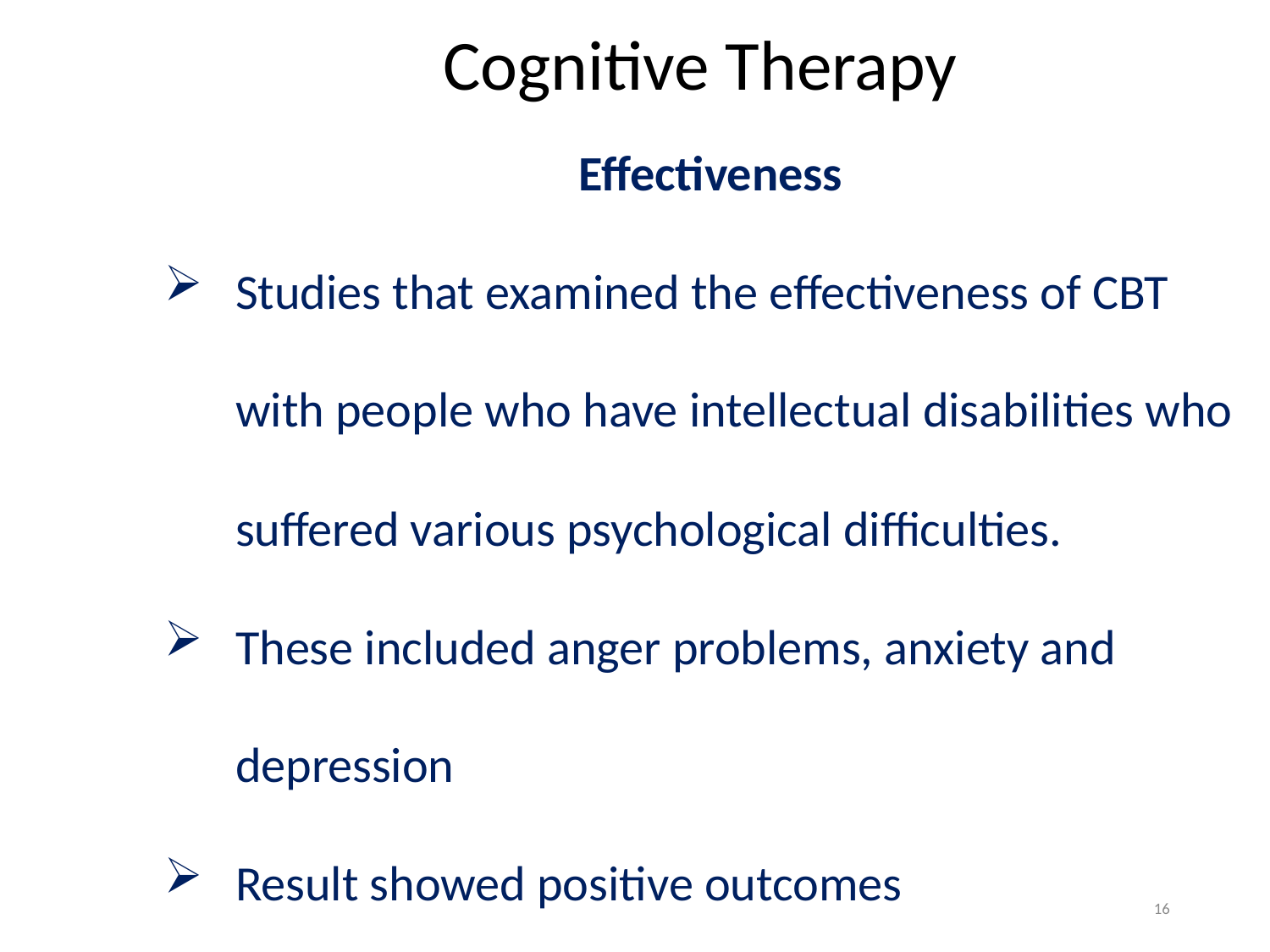

# Cognitive Therapy
Effectiveness
Studies that examined the effectiveness of CBT with people who have intellectual disabilities who suffered various psychological difficulties.
These included anger problems, anxiety and depression
Result showed positive outcomes
16